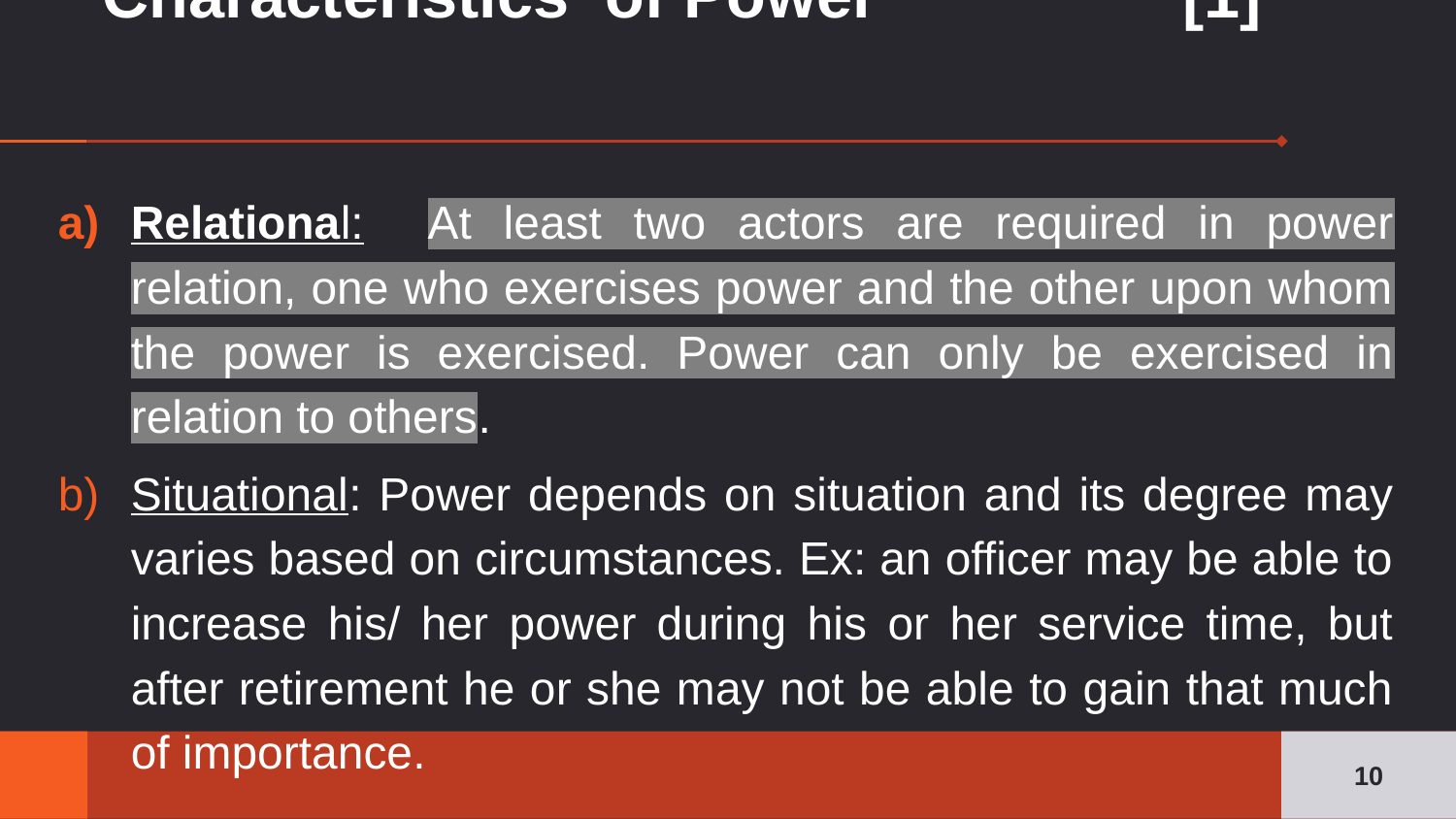

# Characteristics  of Power                 [1]

Relational:  At least two actors are required in power relation, one who exercises power and the other upon whom the power is exercised. Power can only be exercised in relation to others.
Situational: Power depends on situation and its degree may varies based on circumstances. Ex: an officer may be able to increase his/ her power during his or her service time, but after retirement he or she may not be able to gain that much of importance.

10